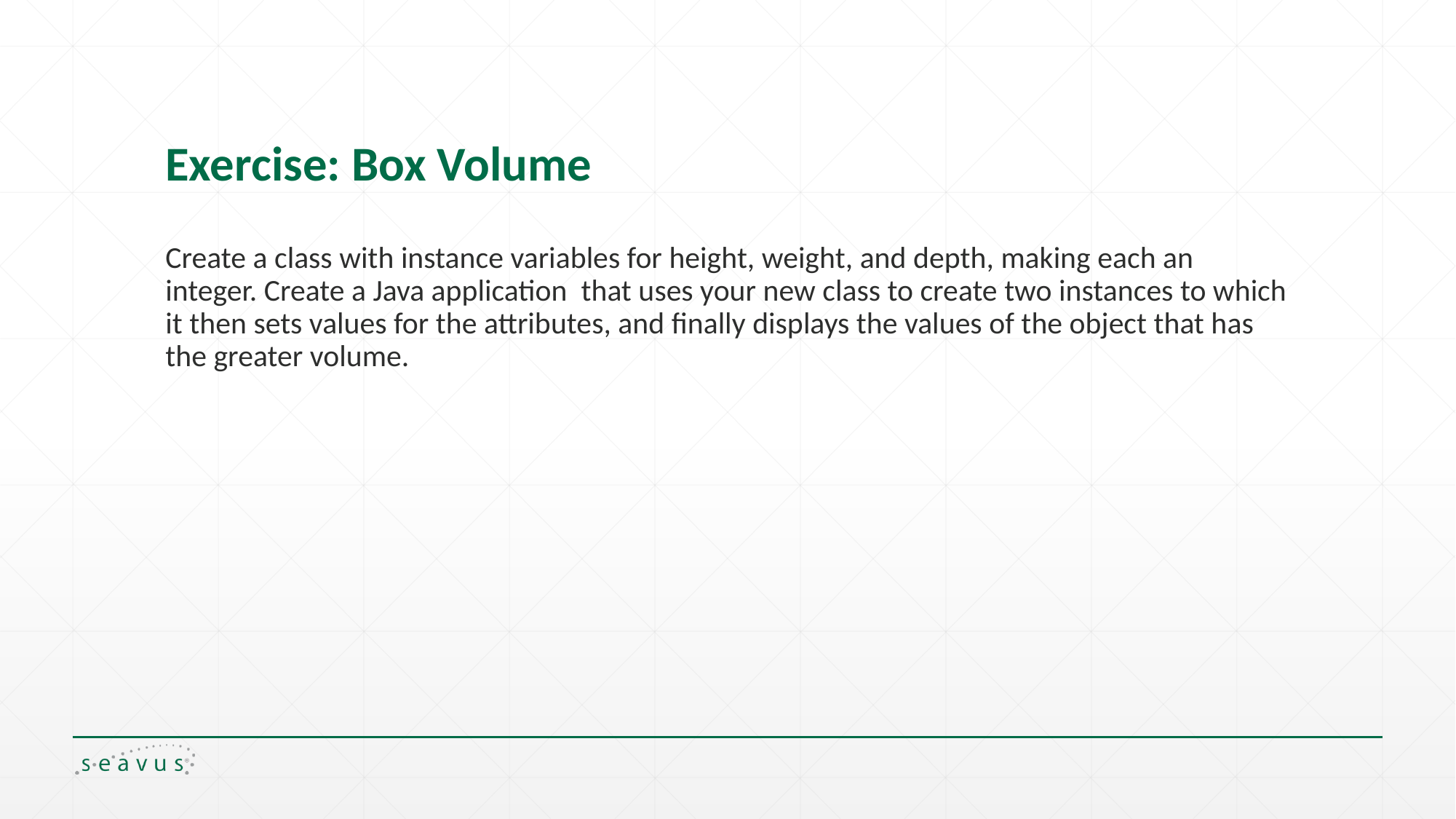

# Exercise: Box Volume
Create a class with instance variables for height, weight, and depth, making each an integer. Create a Java application  that uses your new class to create two instances to which it then sets values for the attributes, and finally displays the values of the object that has the greater volume.